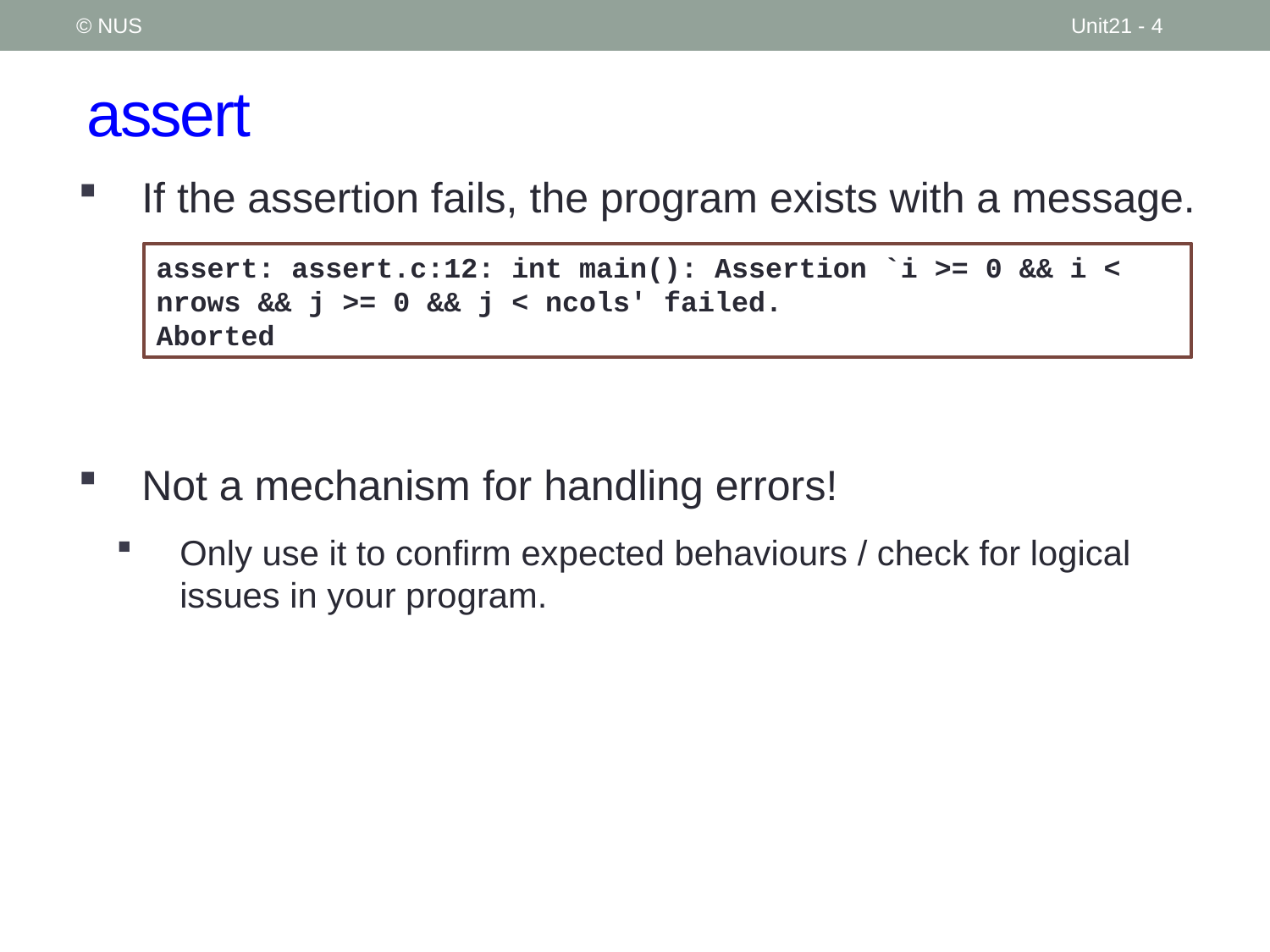

© NUS
Unit21 - 4
# assert
If the assertion fails, the program exists with a message.

Not a mechanism for handling errors!
Only use it to confirm expected behaviours / check for logical issues in your program.

assert: assert.c:12: int main(): Assertion `i >= 0 && i < nrows && j >= 0 && j < ncols' failed.
Aborted